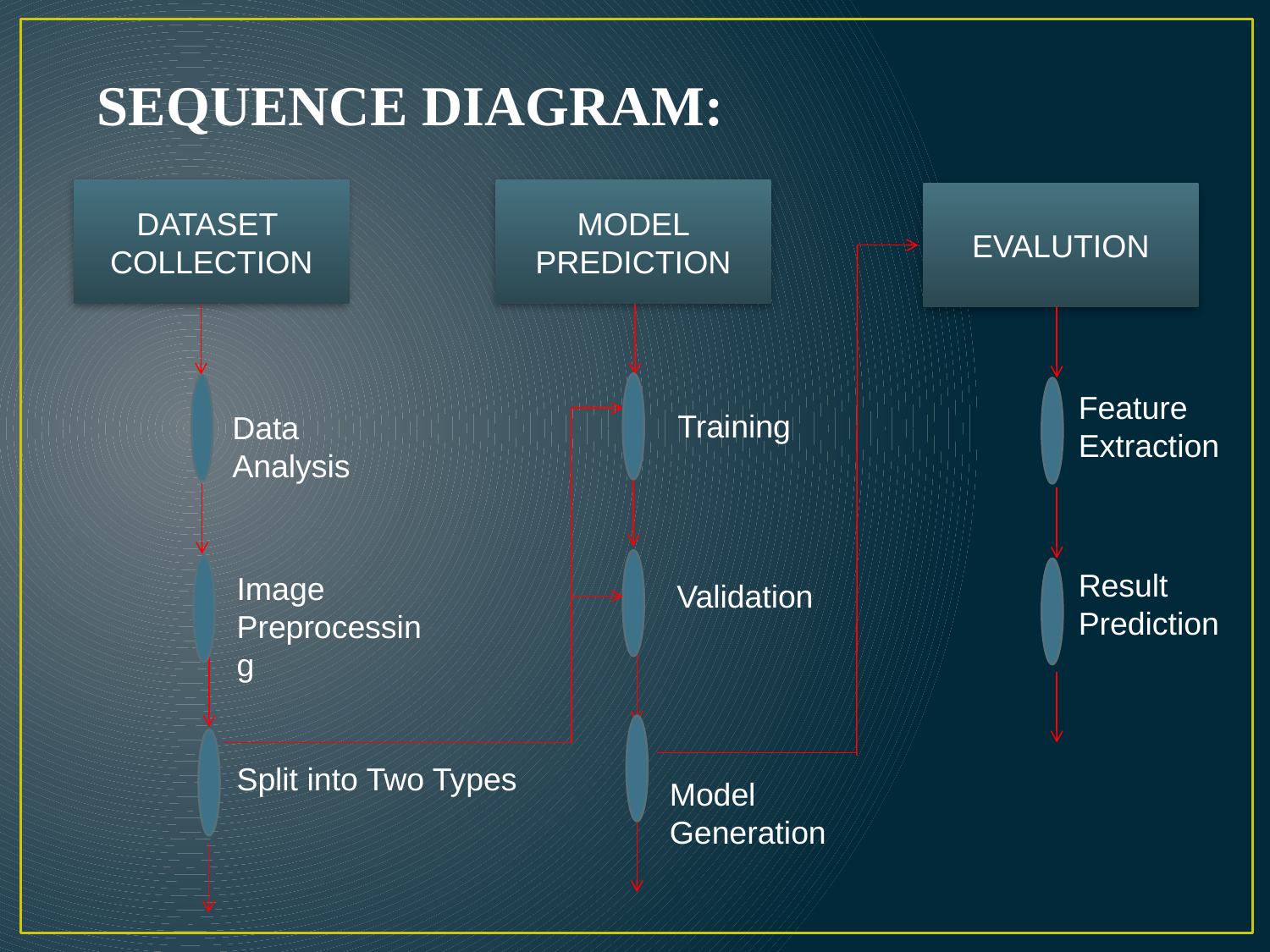

SEQUENCE DIAGRAM:

MODEL
PREDICTION
DATASET
COLLECTION
EVALUTION

Feature Extraction
Training
Data Analysis

Result Prediction
Image Preprocessing
Validation

Split into Two Types
Model Generation